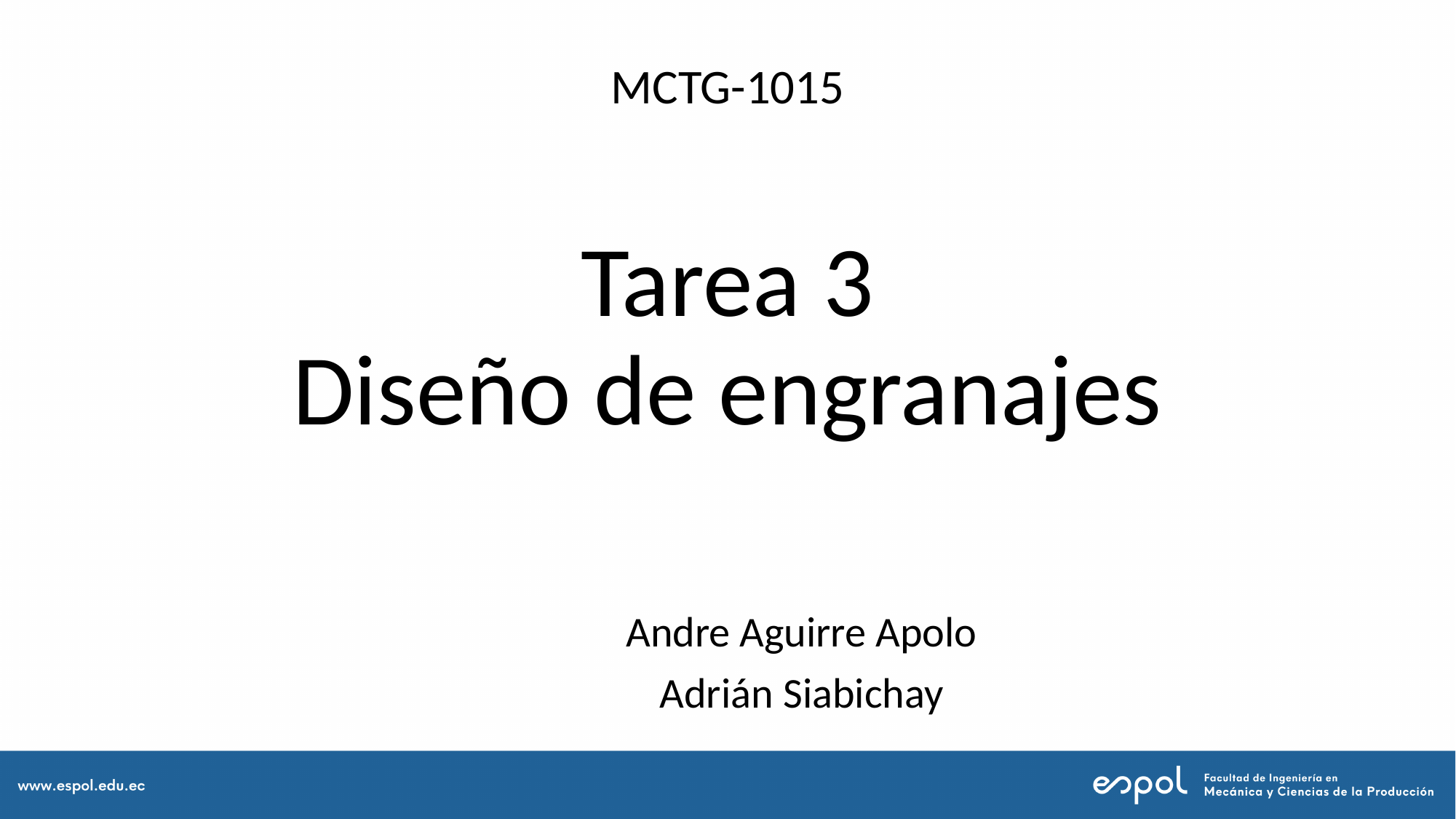

MCTG-1015
# Tarea 3 Diseño de engranajes
Andre Aguirre Apolo
Adrián Siabichay